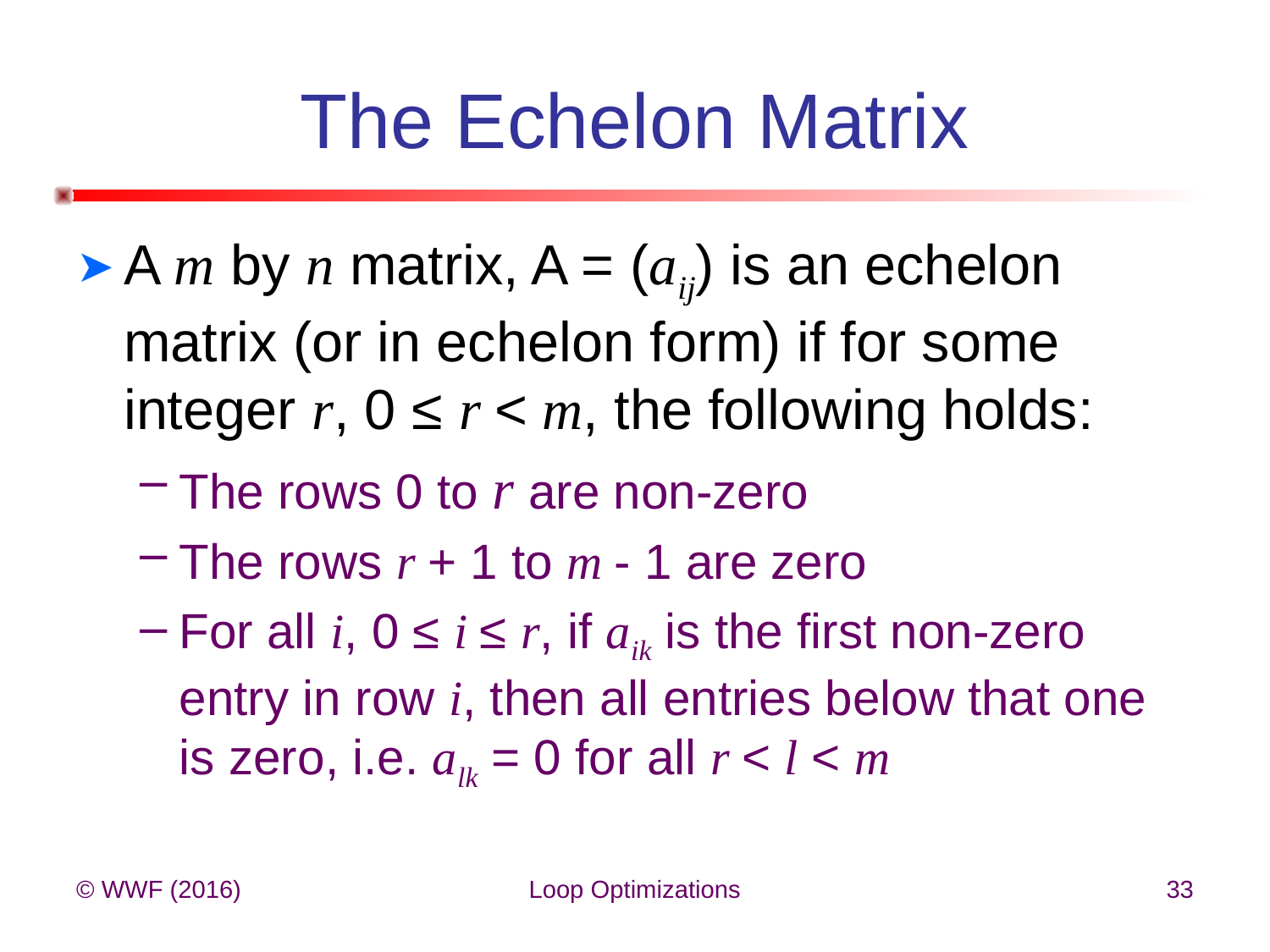

# The Echelon Matrix
A m by n matrix, A = (aij) is an echelon matrix (or in echelon form) if for some integer r, 0 ≤ r < m, the following holds:
The rows 0 to r are non-zero
The rows r + 1 to m - 1 are zero
For all i, 0 ≤ i ≤ r, if aik is the first non-zero entry in row i, then all entries below that one is zero, i.e. alk = 0 for all r < l < m
© WWF (2016)
Loop Optimizations
33